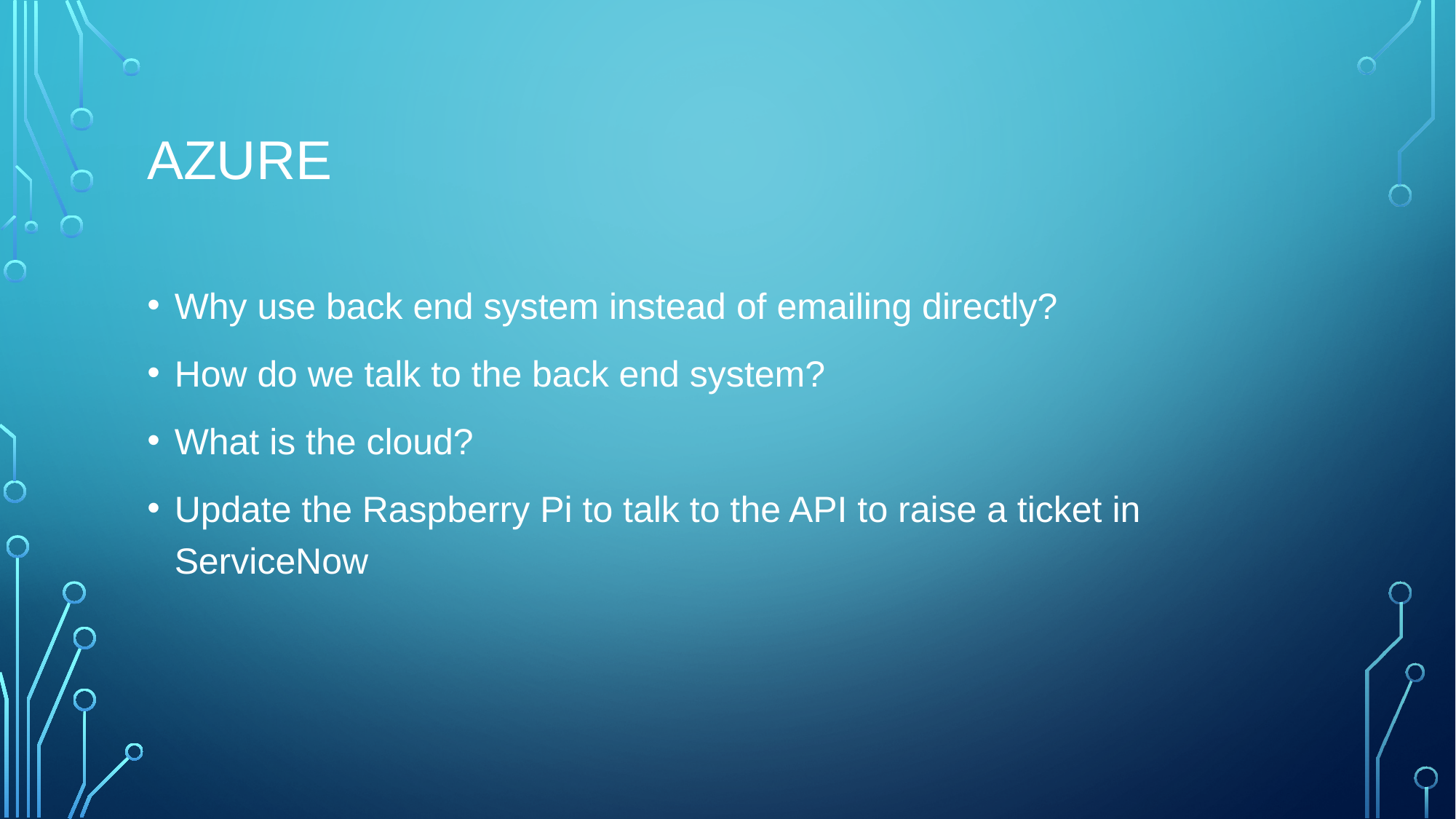

# AZURE
Why use back end system instead of emailing directly?
How do we talk to the back end system?
What is the cloud?
Update the Raspberry Pi to talk to the API to raise a ticket in ServiceNow